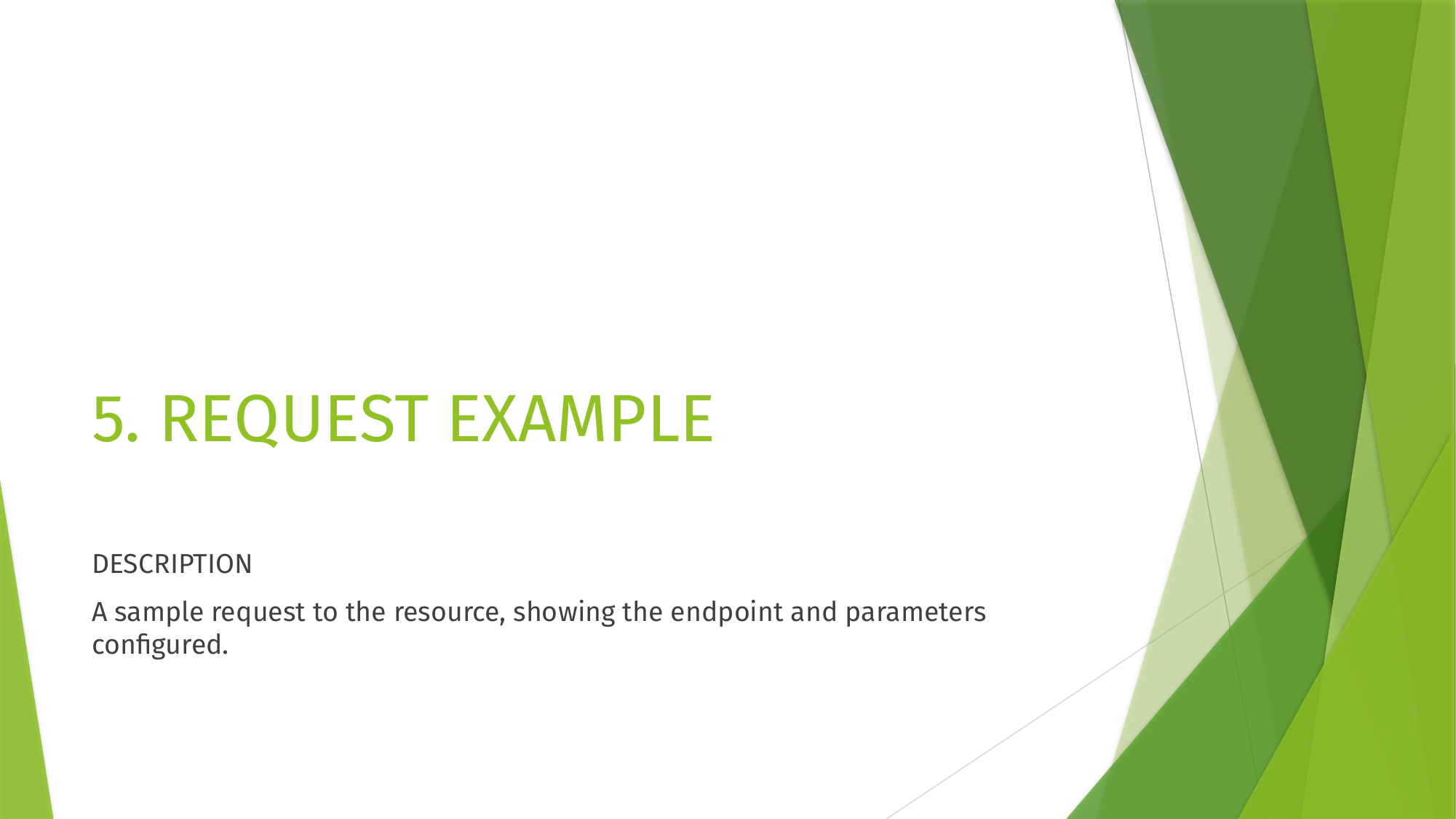

# 5. REQUEST EXAMPLE
DESCRIPTION
A sample request to the resource, showing the endpoint and parameters configured.